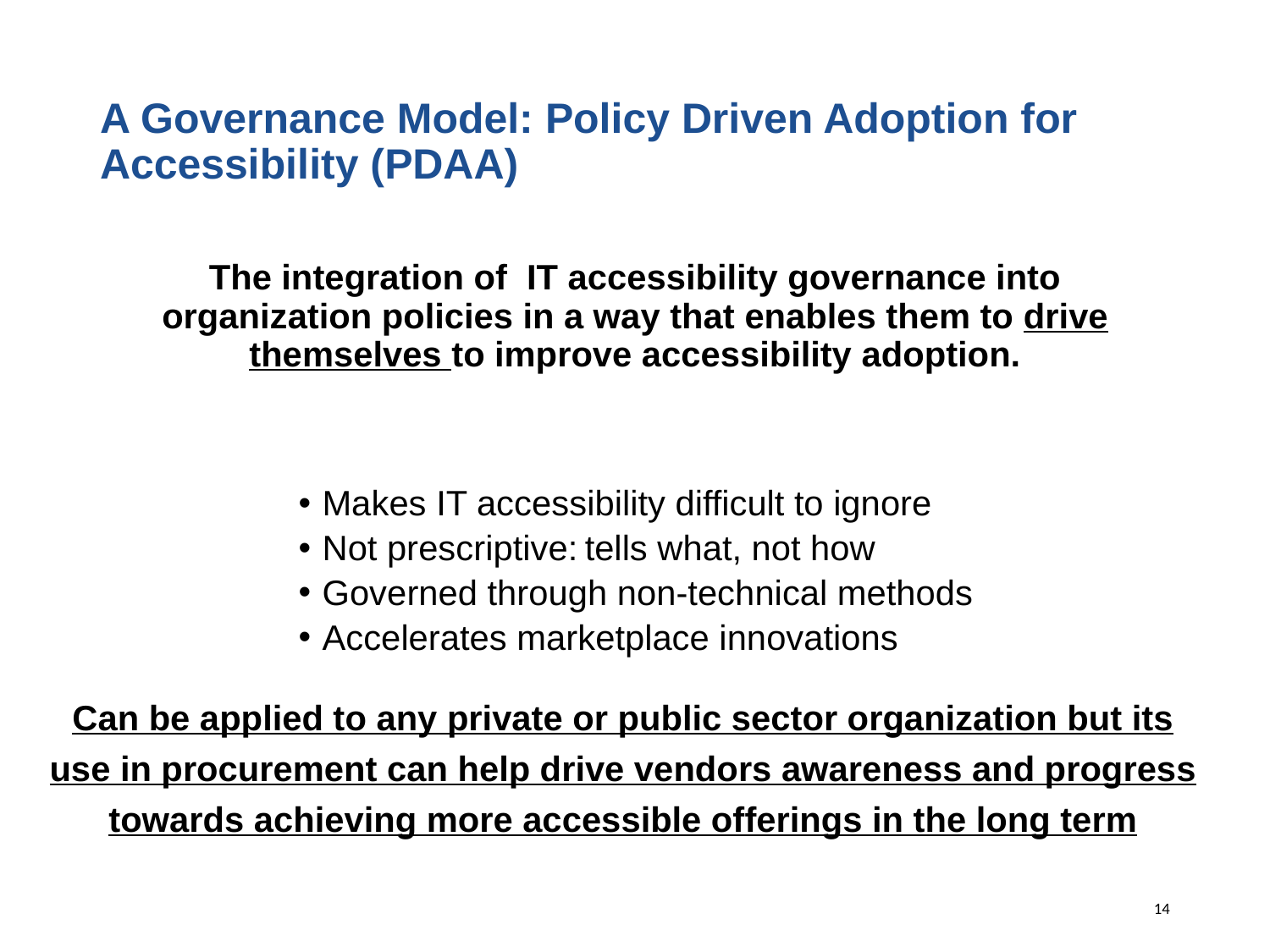

# A Governance Model: Policy Driven Adoption for Accessibility (PDAA)
The integration of  IT accessibility governance into organization policies in a way that enables them to drive themselves to improve accessibility adoption.
Makes IT accessibility difficult to ignore
Not prescriptive: tells what, not how
Governed through non-technical methods
Accelerates marketplace innovations
Can be applied to any private or public sector organization but its use in procurement can help drive vendors awareness and progress towards achieving more accessible offerings in the long term
14